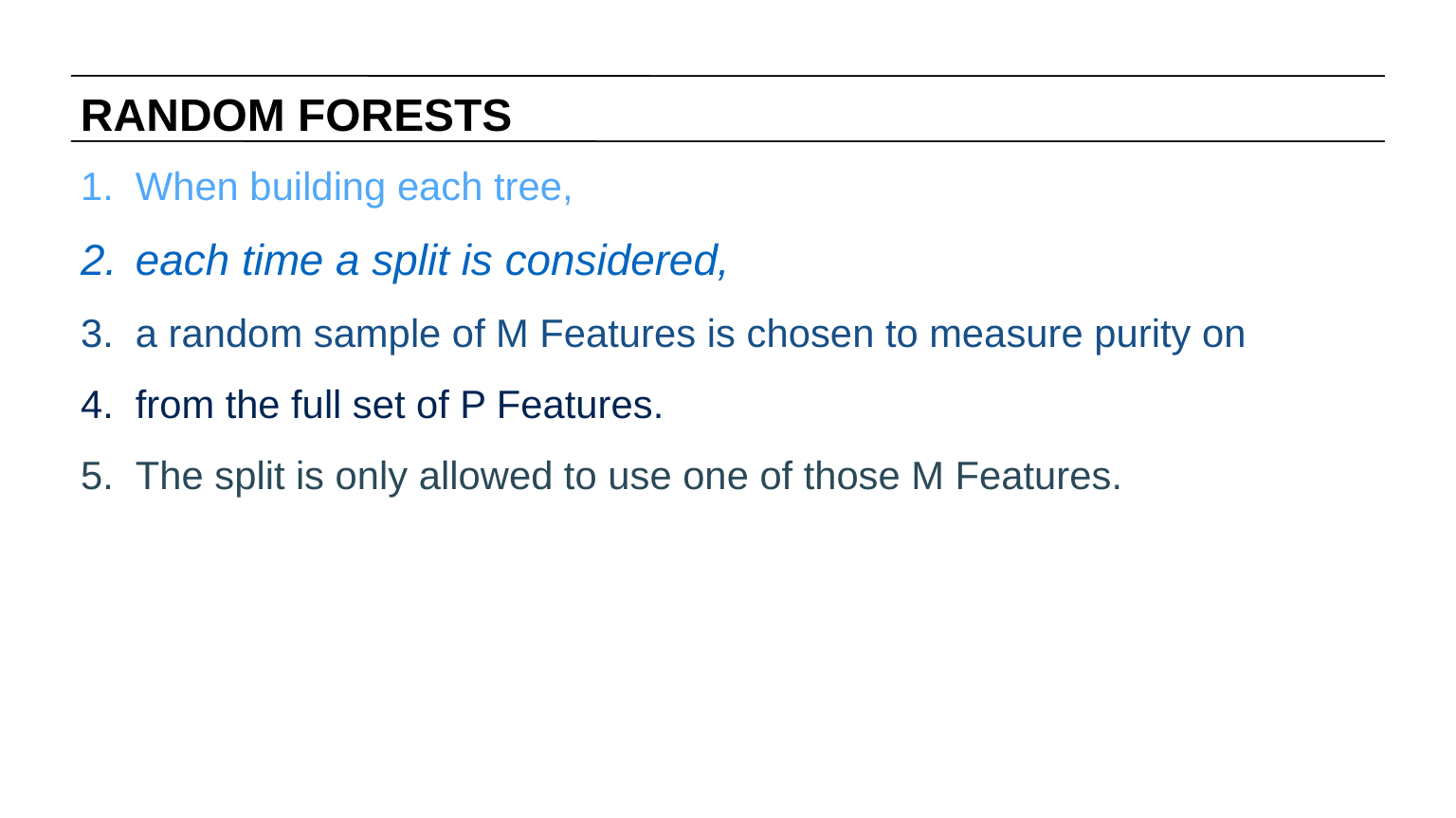

RANDOM FORESTS

When building each tree,
each time a split is considered,
a random sample of M Features is chosen to measure purity on
from the full set of P Features.
The split is only allowed to use one of those M Features.